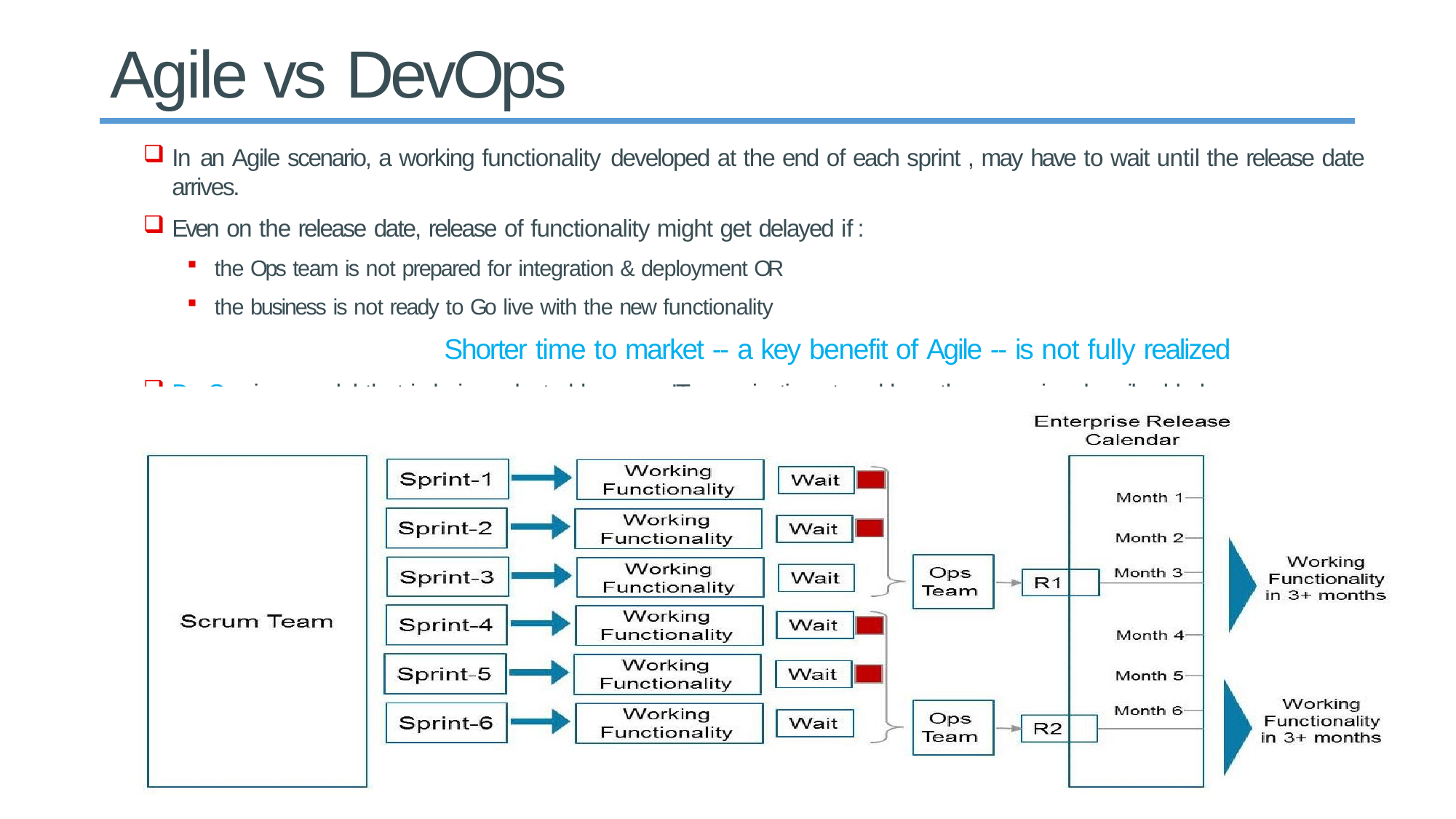

# Agile vs DevOps
In an Agile scenario, a working functionality developed at the end of each sprint , may have to wait until the release date arrives.
Even on the release date, release of functionality might get delayed if :
the Ops team is not prepared for integration & deployment OR
the business is not ready to Go live with the new functionality
Shorter time to market -- a key benefit of Agile -- is not fully realized
DevOps is a model that is being adopted by many IT organizations to address the scenarios described below :

9